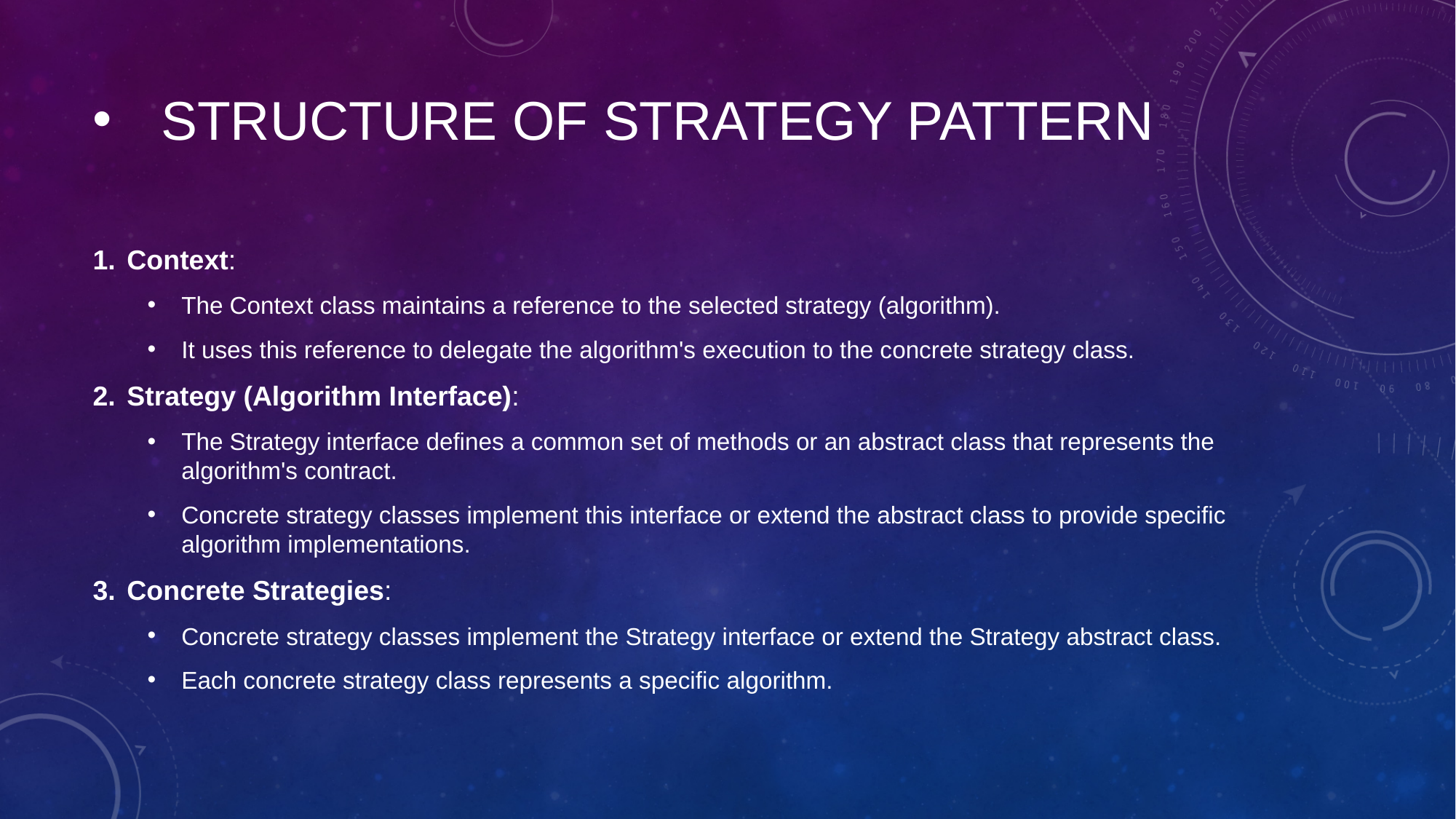

# STRUCTURE OF STRATEGY PATTERN

Context:
The Context class maintains a reference to the selected strategy (algorithm).
It uses this reference to delegate the algorithm's execution to the concrete strategy class.
Strategy (Algorithm Interface):
The Strategy interface defines a common set of methods or an abstract class that represents the algorithm's contract.
Concrete strategy classes implement this interface or extend the abstract class to provide specific algorithm implementations.
Concrete Strategies:
Concrete strategy classes implement the Strategy interface or extend the Strategy abstract class.
Each concrete strategy class represents a specific algorithm.